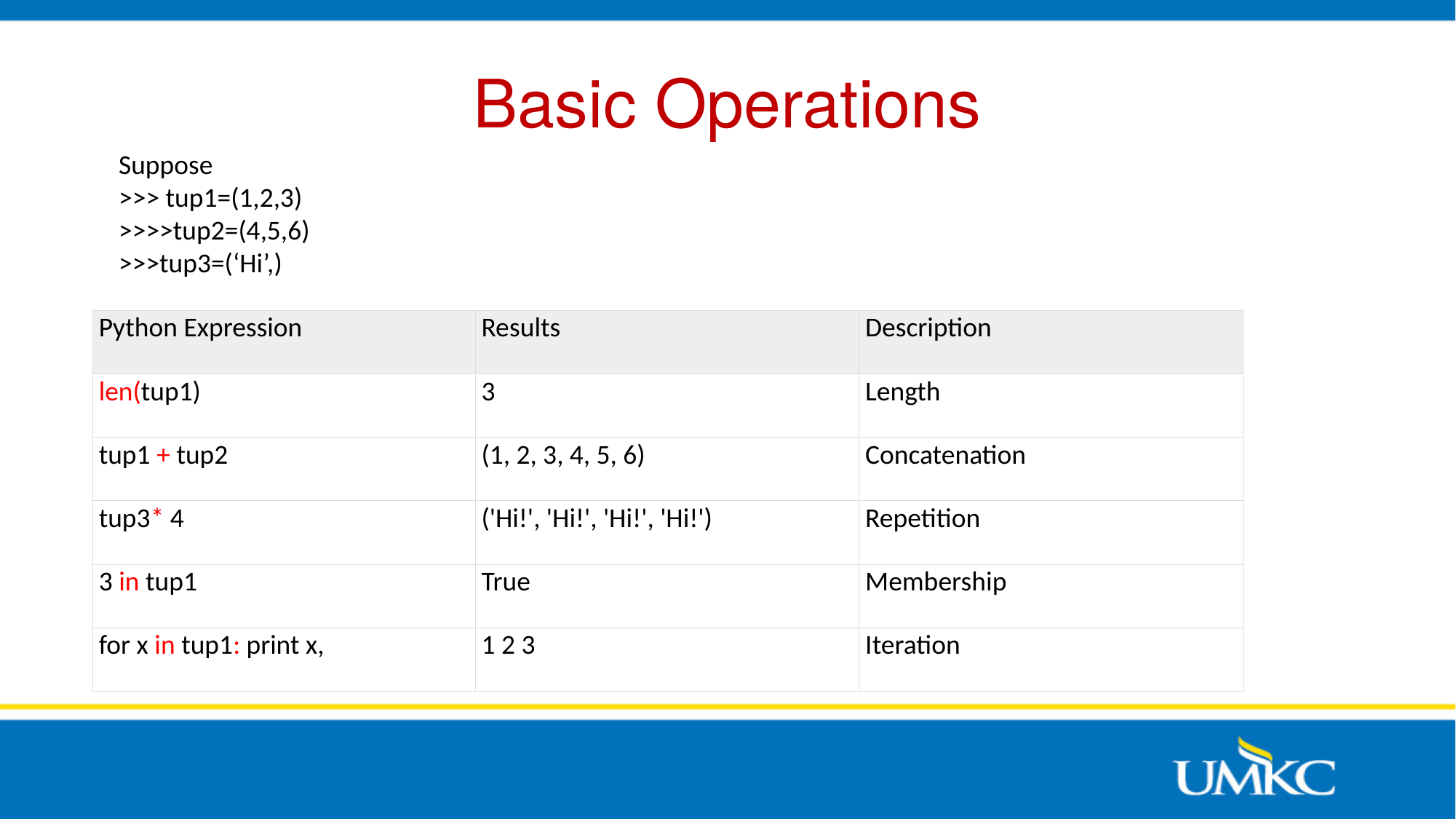

# Basic Operations
Suppose
>>> tup1=(1,2,3)
>>>>tup2=(4,5,6)
>>>tup3=(‘Hi’,)

| Python Expression | Results | Description |
| --- | --- | --- |
| len(tup1) | 3 | Length |
| tup1 + tup2 | (1, 2, 3, 4, 5, 6) | Concatenation |
| tup3\* 4 | ('Hi!', 'Hi!', 'Hi!', 'Hi!') | Repetition |
| 3 in tup1 | True | Membership |
| for x in tup1: print x, | 1 2 3 | Iteration |